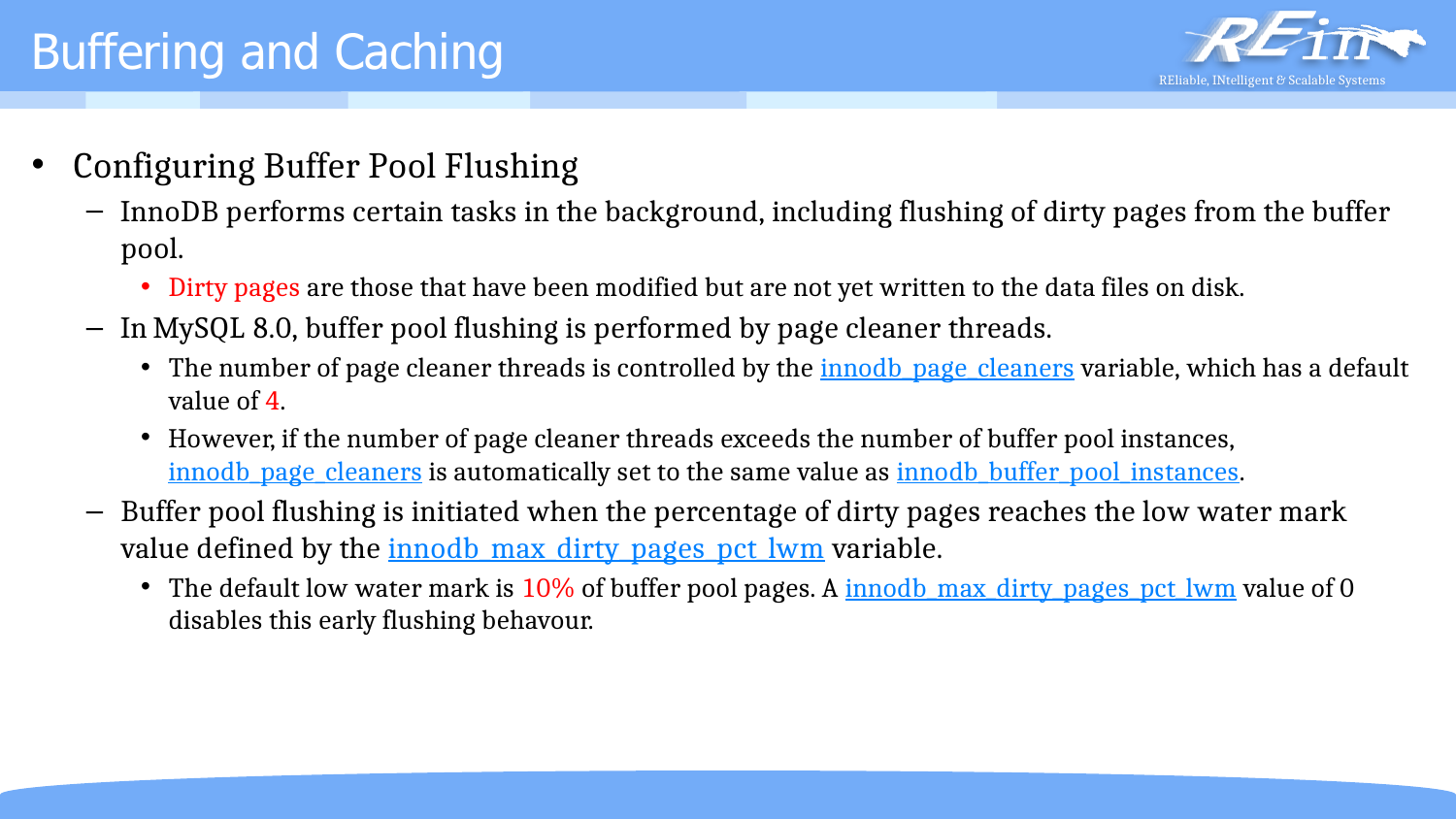

# Buffering and Caching
Configuring Buffer Pool Flushing
InnoDB performs certain tasks in the background, including flushing of dirty pages from the buffer pool.
Dirty pages are those that have been modified but are not yet written to the data files on disk.
In MySQL 8.0, buffer pool flushing is performed by page cleaner threads.
The number of page cleaner threads is controlled by the innodb_page_cleaners variable, which has a default value of 4.
However, if the number of page cleaner threads exceeds the number of buffer pool instances, innodb_page_cleaners is automatically set to the same value as innodb_buffer_pool_instances.
Buffer pool flushing is initiated when the percentage of dirty pages reaches the low water mark value defined by the innodb_max_dirty_pages_pct_lwm variable.
The default low water mark is 10% of buffer pool pages. A innodb_max_dirty_pages_pct_lwm value of 0 disables this early flushing behavour.
31